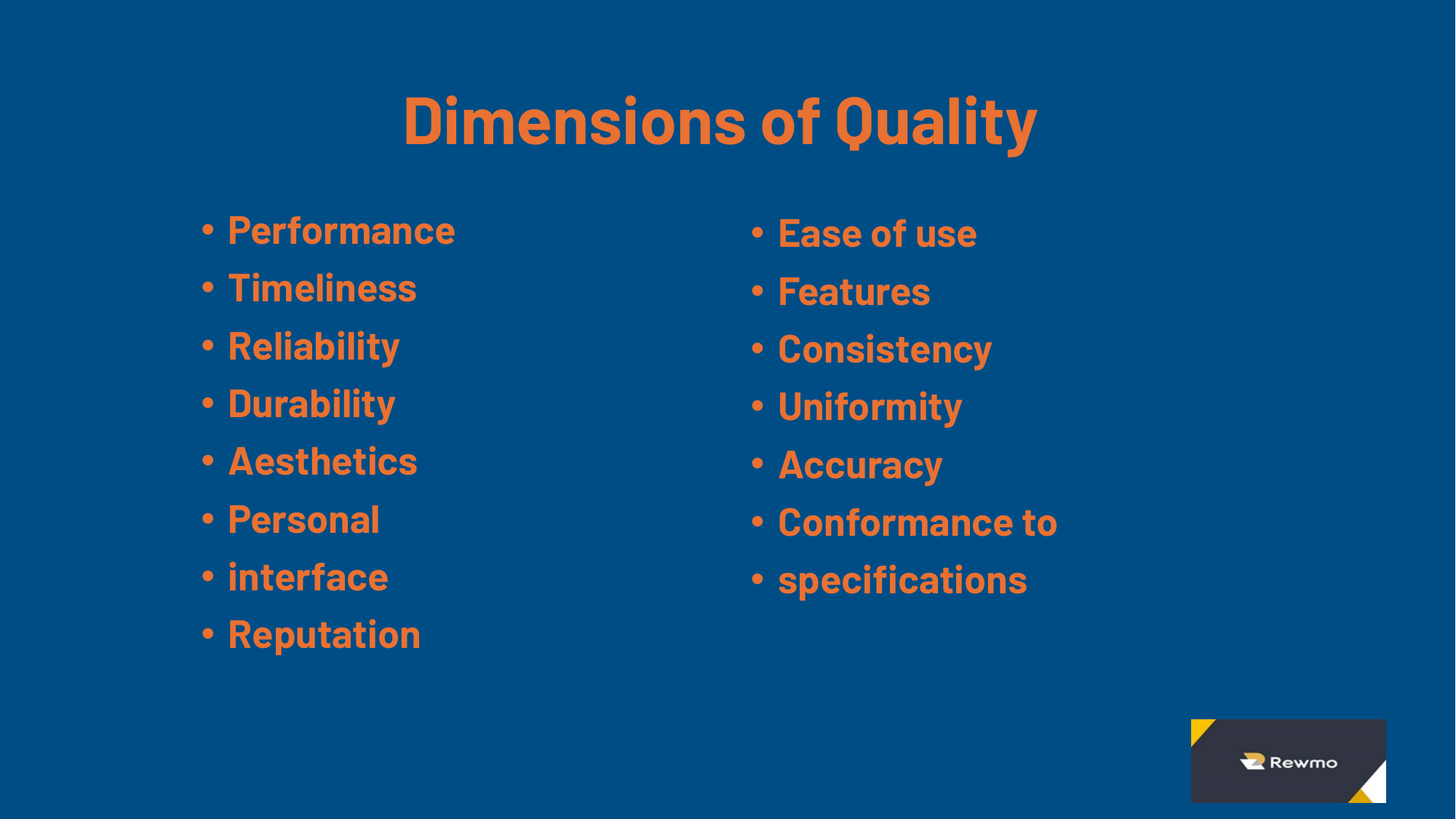

# Dimensions of Quality
Performance
Timeliness
Reliability
Durability
Aesthetics
Personal
interface
Reputation
Ease of use
Features
Consistency
Uniformity
Accuracy
Conformance to
specifications